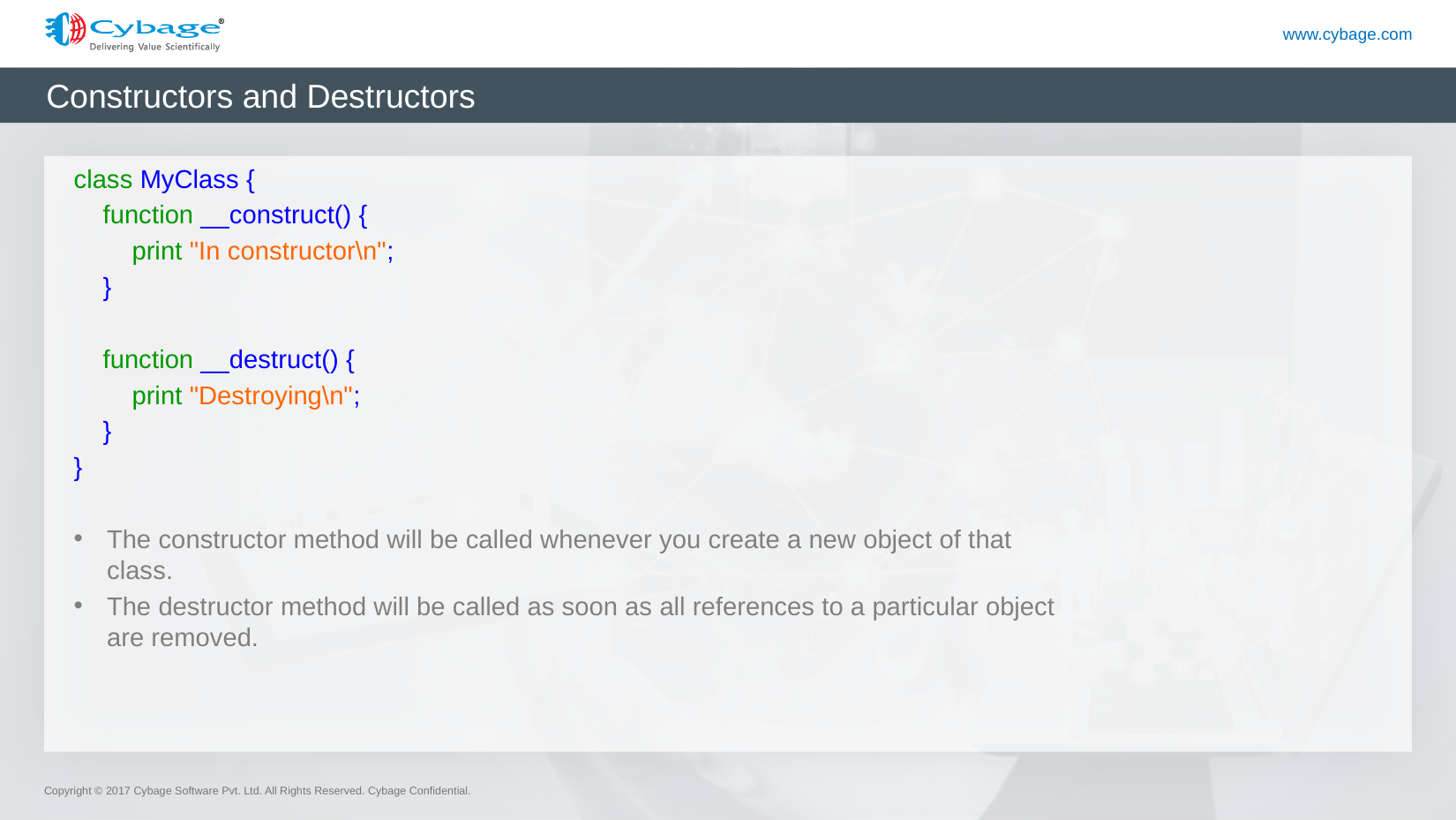

# Constructors and Destructors
class MyClass {
    function __construct() {
        print "In constructor\n";
    }

    function __destruct() {
        print "Destroying\n";
    }
}

The constructor method will be called whenever you create a new object of that class.
The destructor method will be called as soon as all references to a particular object are removed.